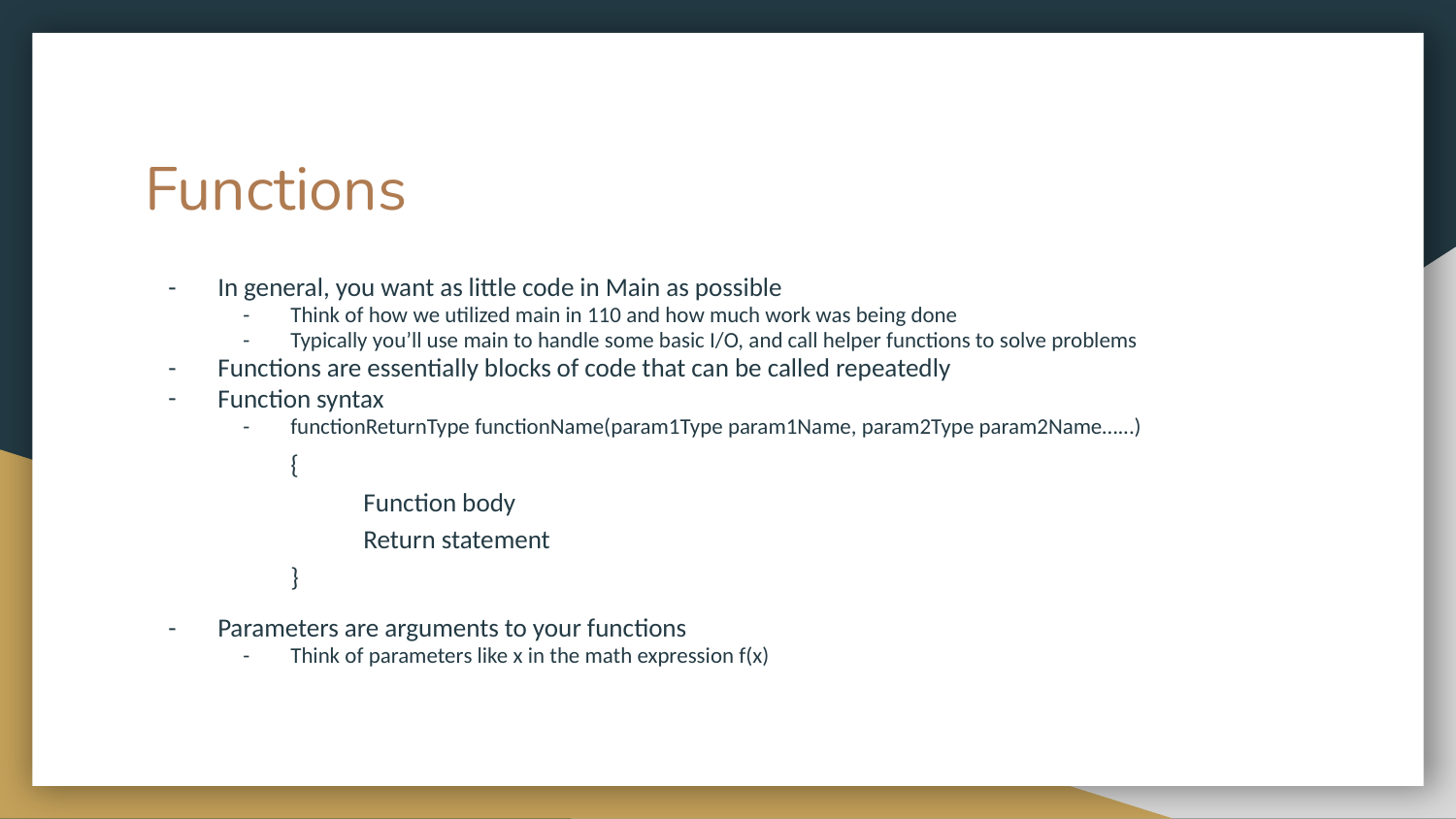

# Functions
In general, you want as little code in Main as possible
Think of how we utilized main in 110 and how much work was being done
Typically you’ll use main to handle some basic I/O, and call helper functions to solve problems
Functions are essentially blocks of code that can be called repeatedly
Function syntax
functionReturnType functionName(param1Type param1Name, param2Type param2Name…...)
{
Function body
Return statement
}
Parameters are arguments to your functions
Think of parameters like x in the math expression f(x)